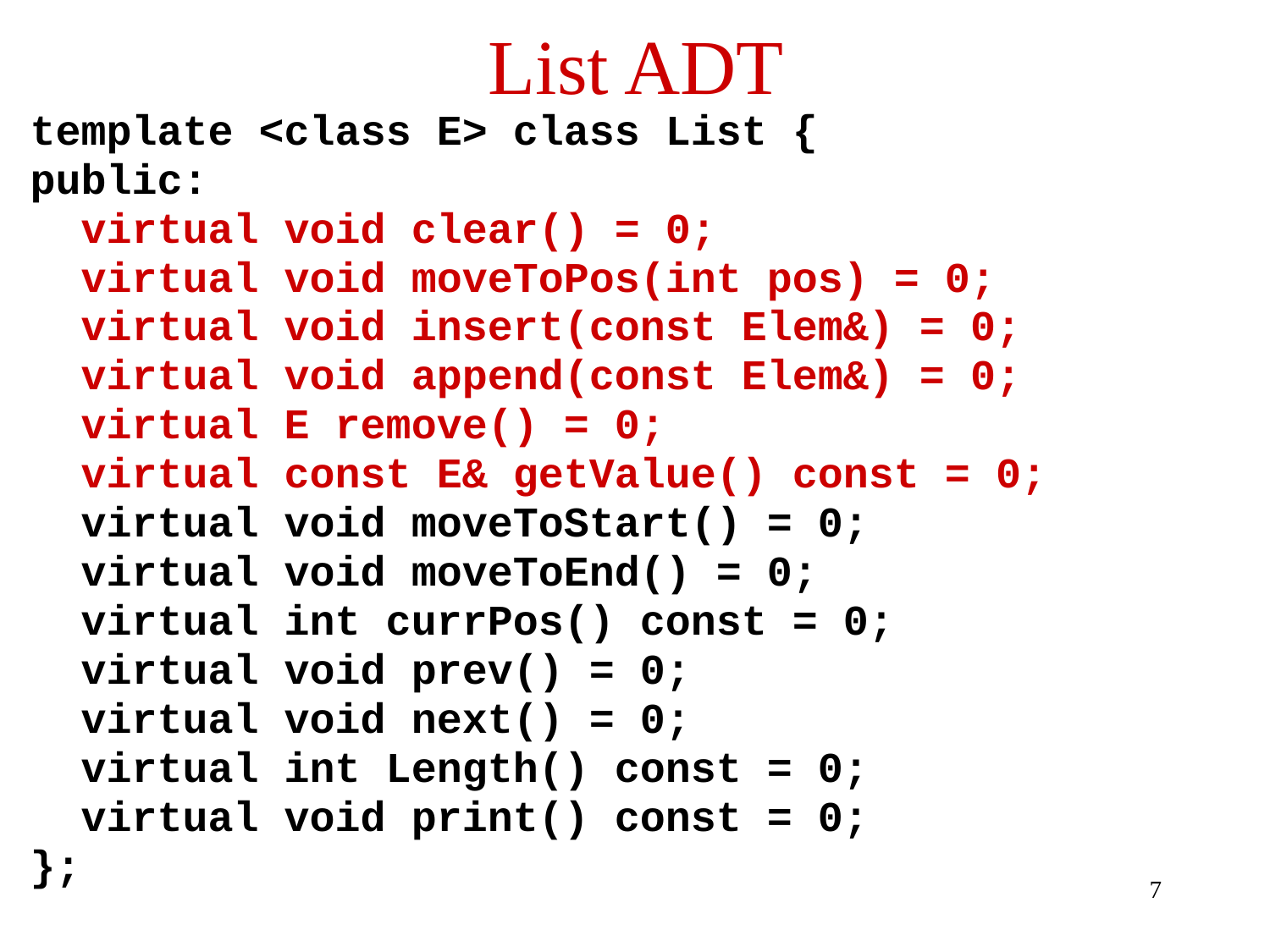

# List ADT
template <class E> class List {
public:
  virtual void clear() = 0;
  virtual void moveToPos(int pos) = 0;
  virtual void insert(const Elem&) = 0;
  virtual void append(const Elem&) = 0;
  virtual E remove() = 0;
  virtual const E& getValue() const = 0;
  virtual void moveToStart() = 0;
  virtual void moveToEnd() = 0;
  virtual int currPos() const = 0;
  virtual void prev() = 0;
  virtual void next() = 0;
  virtual int Length() const = 0;
  virtual void print() const = 0;
};
7